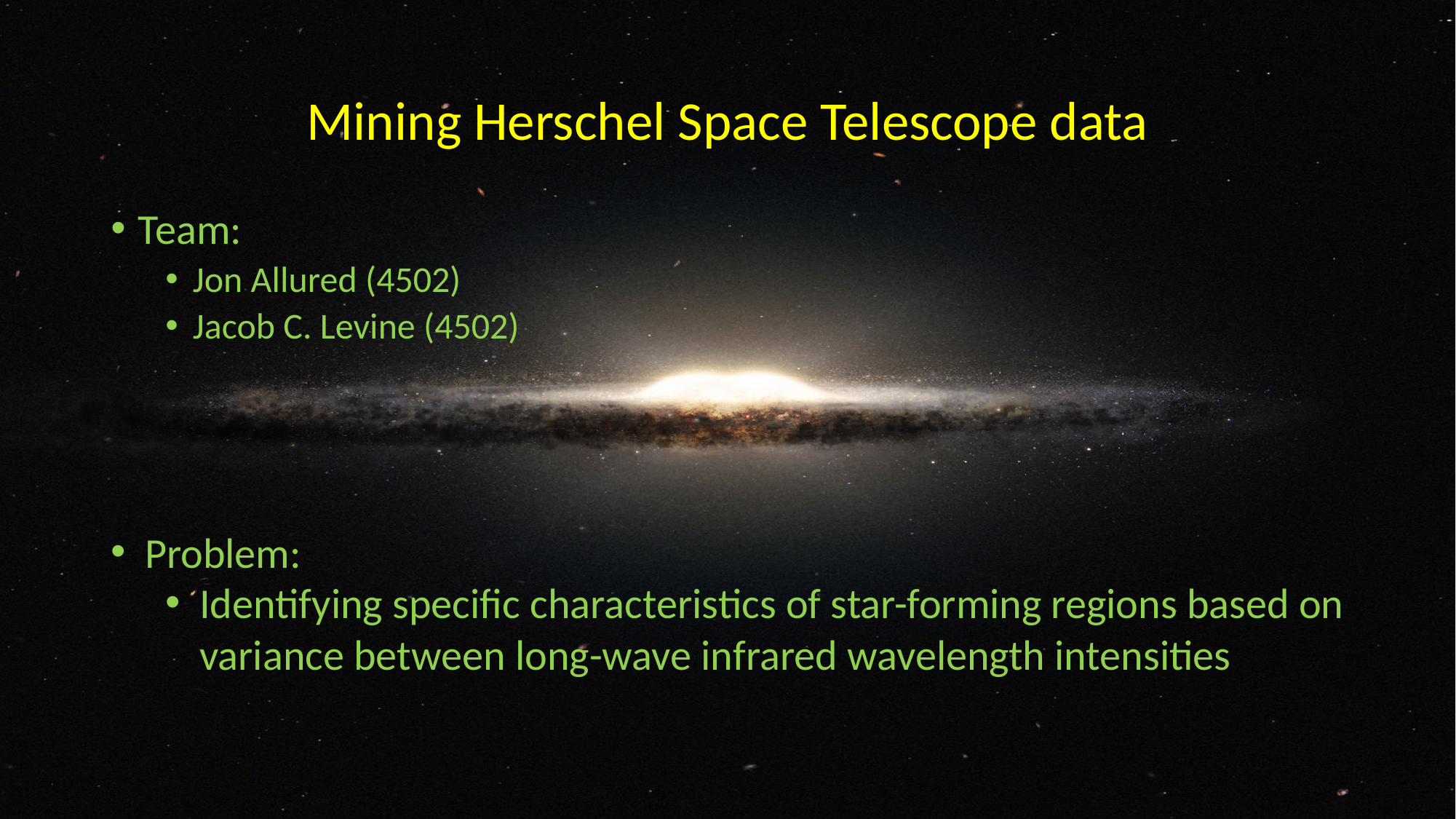

# Mining Herschel Space Telescope data
Team:
Jon Allured (4502)
Jacob C. Levine (4502)

Problem:
Identifying specific characteristics of star-forming regions based on variance between long-wave infrared wavelength intensities